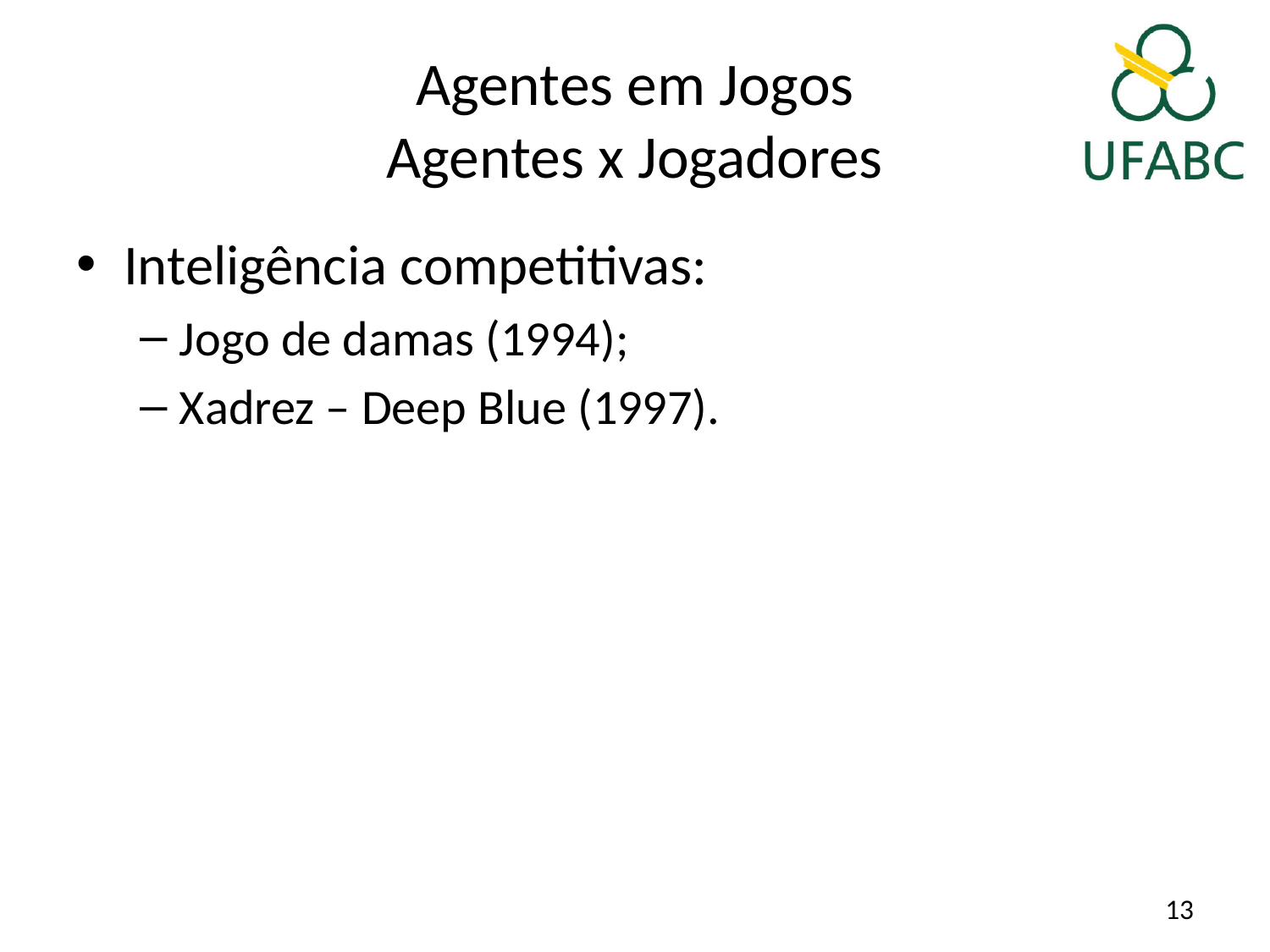

# Agentes em Jogos Agentes x Jogadores
Inteligência competitivas:
Jogo de damas (1994);
Xadrez – Deep Blue (1997).

13